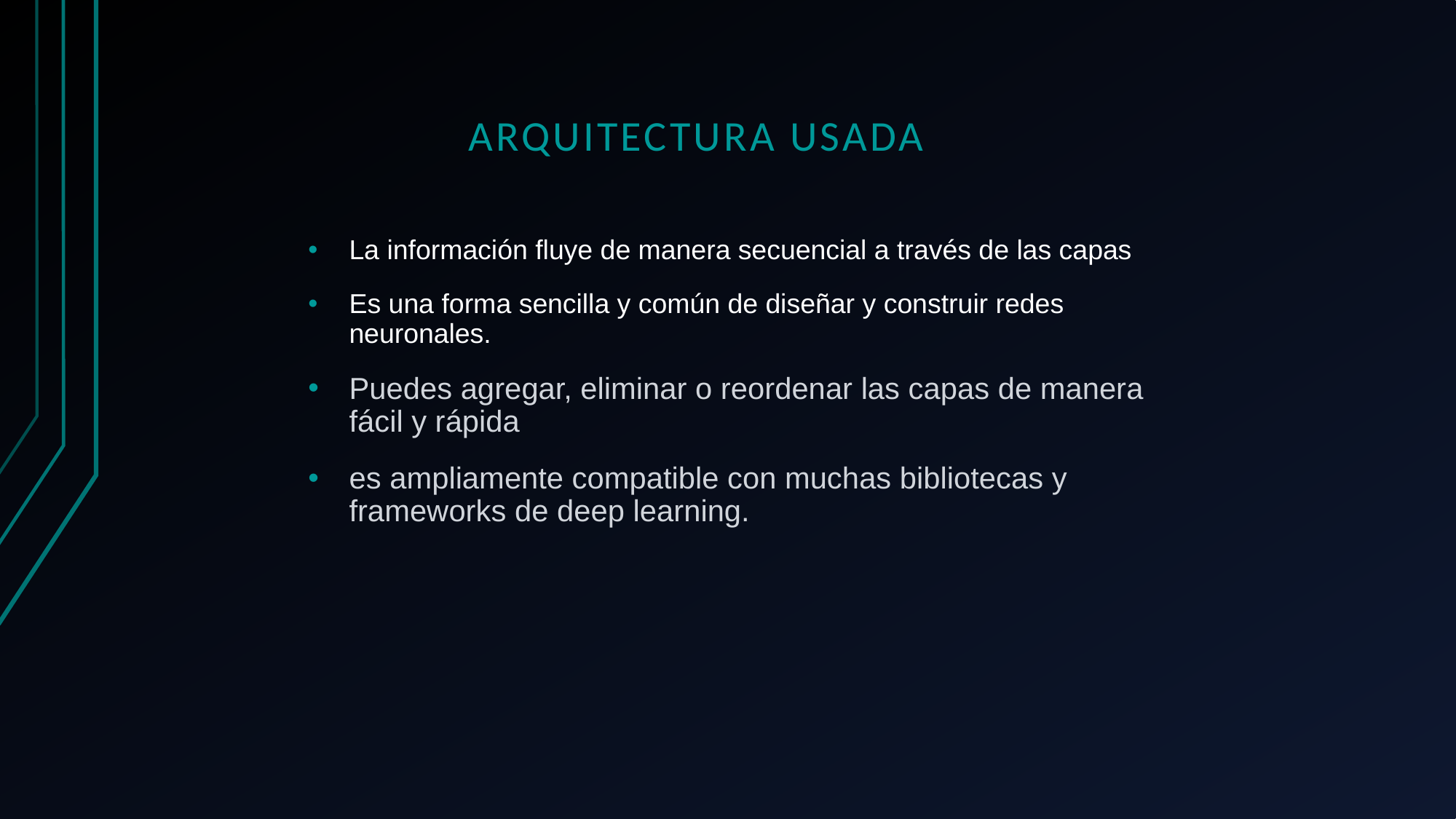

# ARQUITECTURA USADA
La información fluye de manera secuencial a través de las capas
Es una forma sencilla y común de diseñar y construir redes neuronales.
Puedes agregar, eliminar o reordenar las capas de manera fácil y rápida
es ampliamente compatible con muchas bibliotecas y frameworks de deep learning.